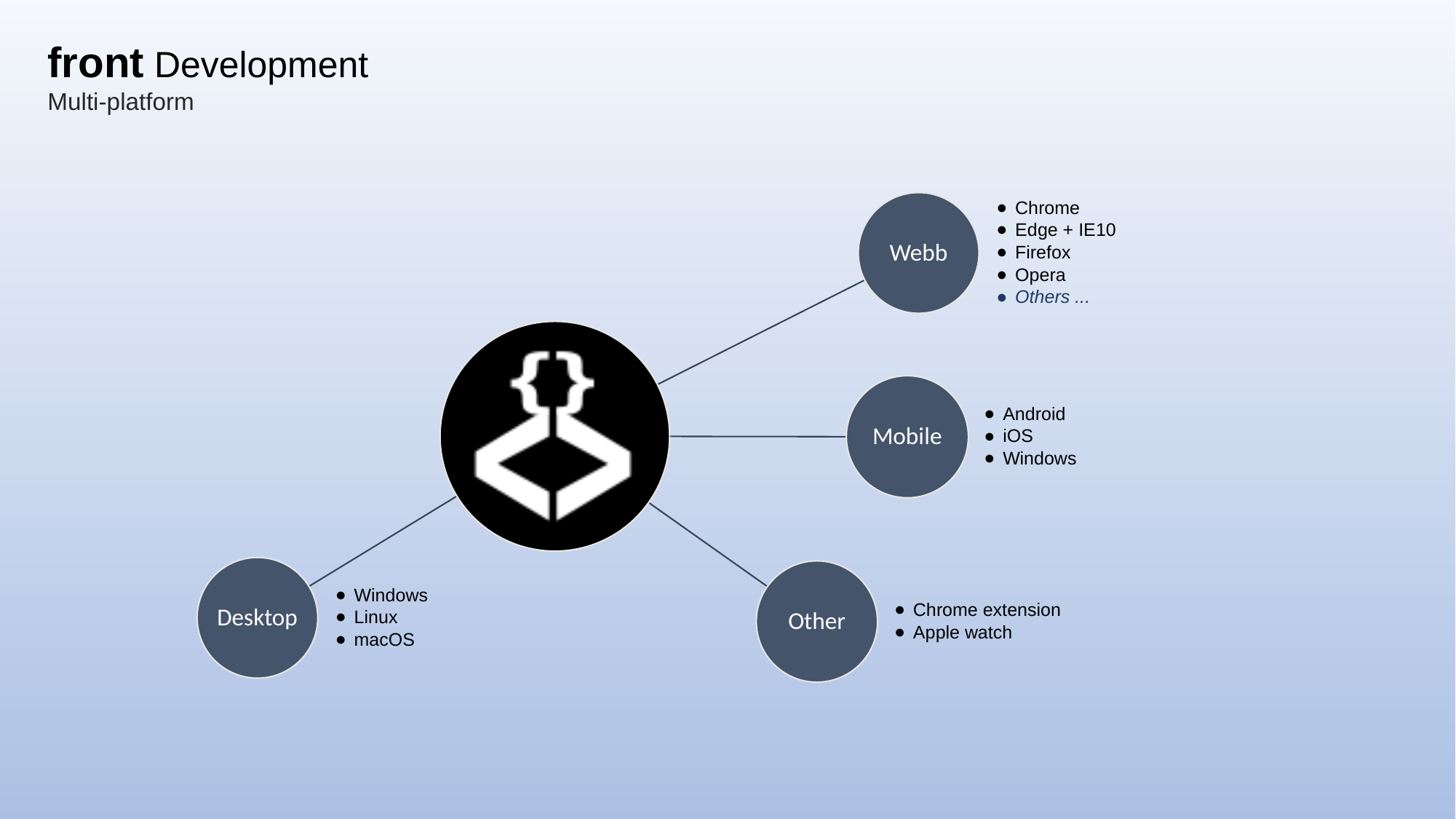

front Development
Multi-platform
Webb
 Chrome
 Edge + IE10
 Firefox
 Opera
 Others ...
Mobile
 Android
 iOS
 Windows
Desktop
 Windows
 Linux
 macOS
Other
 Chrome extension
 Apple watch